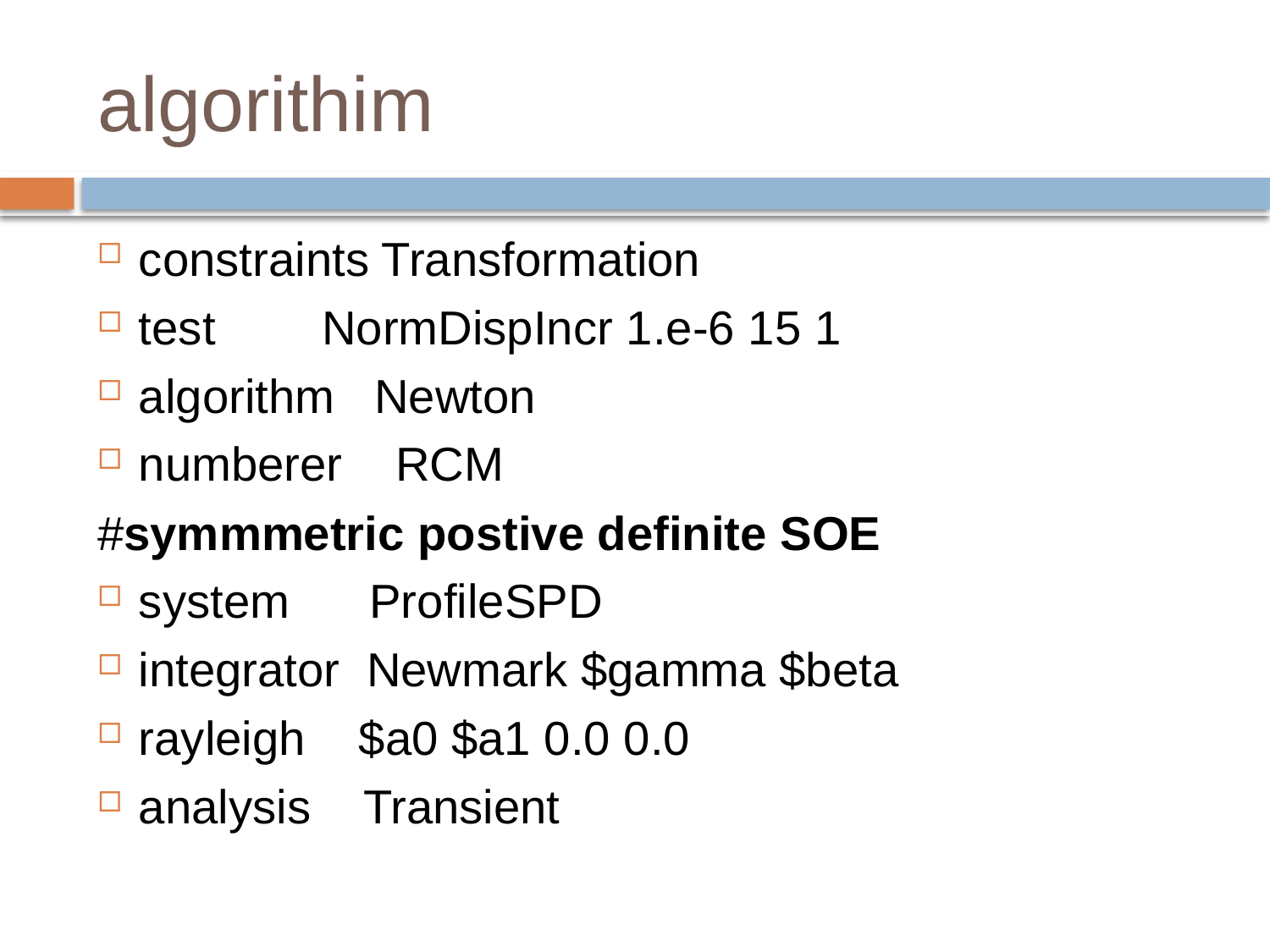

# algorithim
constraints Transformation
test        NormDispIncr 1.e-6 15 1
algorithm   Newton
numberer    RCM
#symmmetric postive definite SOE
system      ProfileSPD
integrator  Newmark $gamma $beta
rayleigh    $a0 $a1 0.0 0.0
analysis    Transient